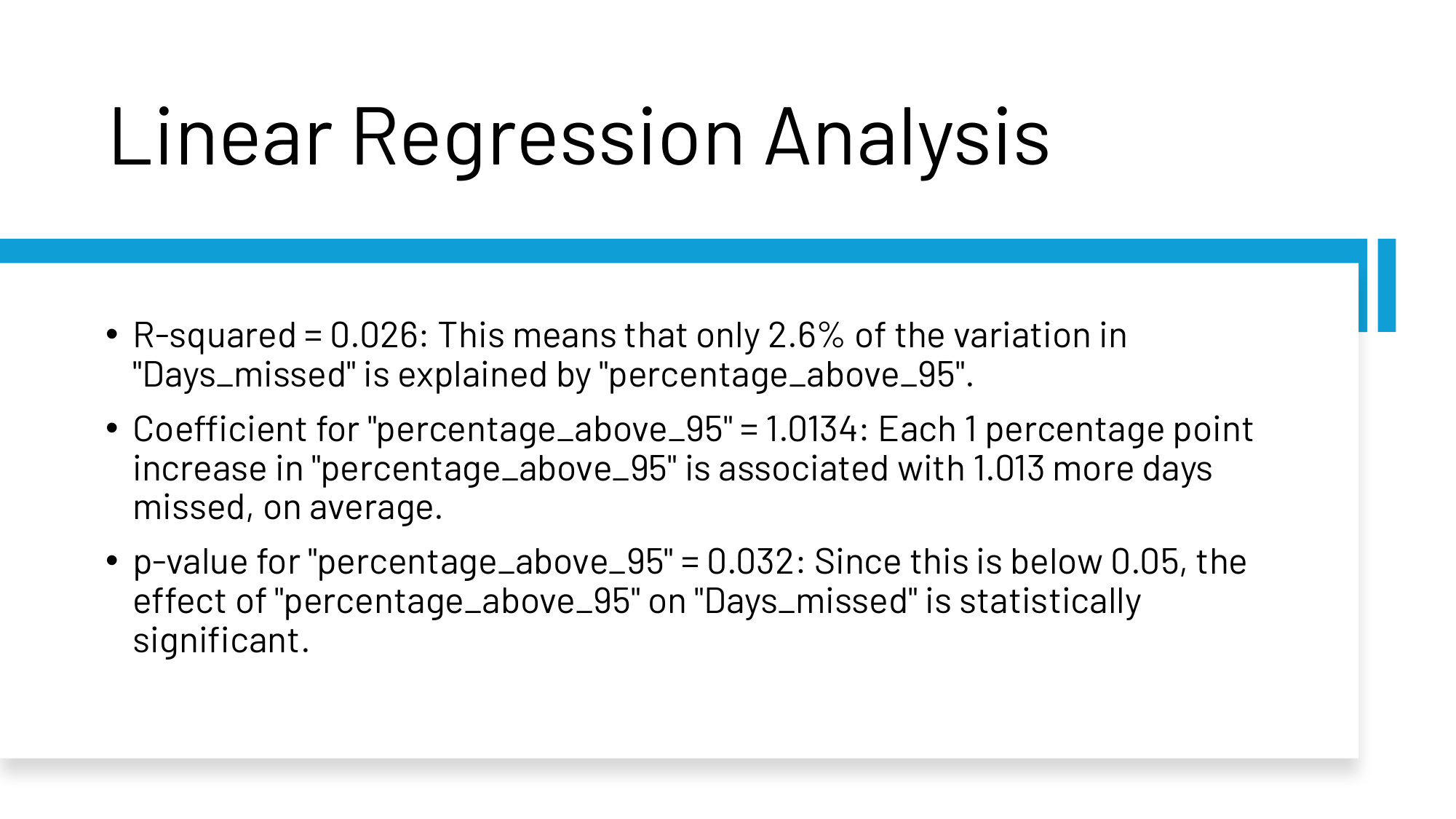

# Linear Regression Analysis

R-squared = 0.026: This means that only 2.6% of the variation in "Days_missed" is explained by "percentage_above_95".
Coefficient for "percentage_above_95" = 1.0134: Each 1 percentage point increase in "percentage_above_95" is associated with 1.013 more days missed, on average.
p-value for "percentage_above_95" = 0.032: Since this is below 0.05, the effect of "percentage_above_95" on "Days_missed" is statistically significant.